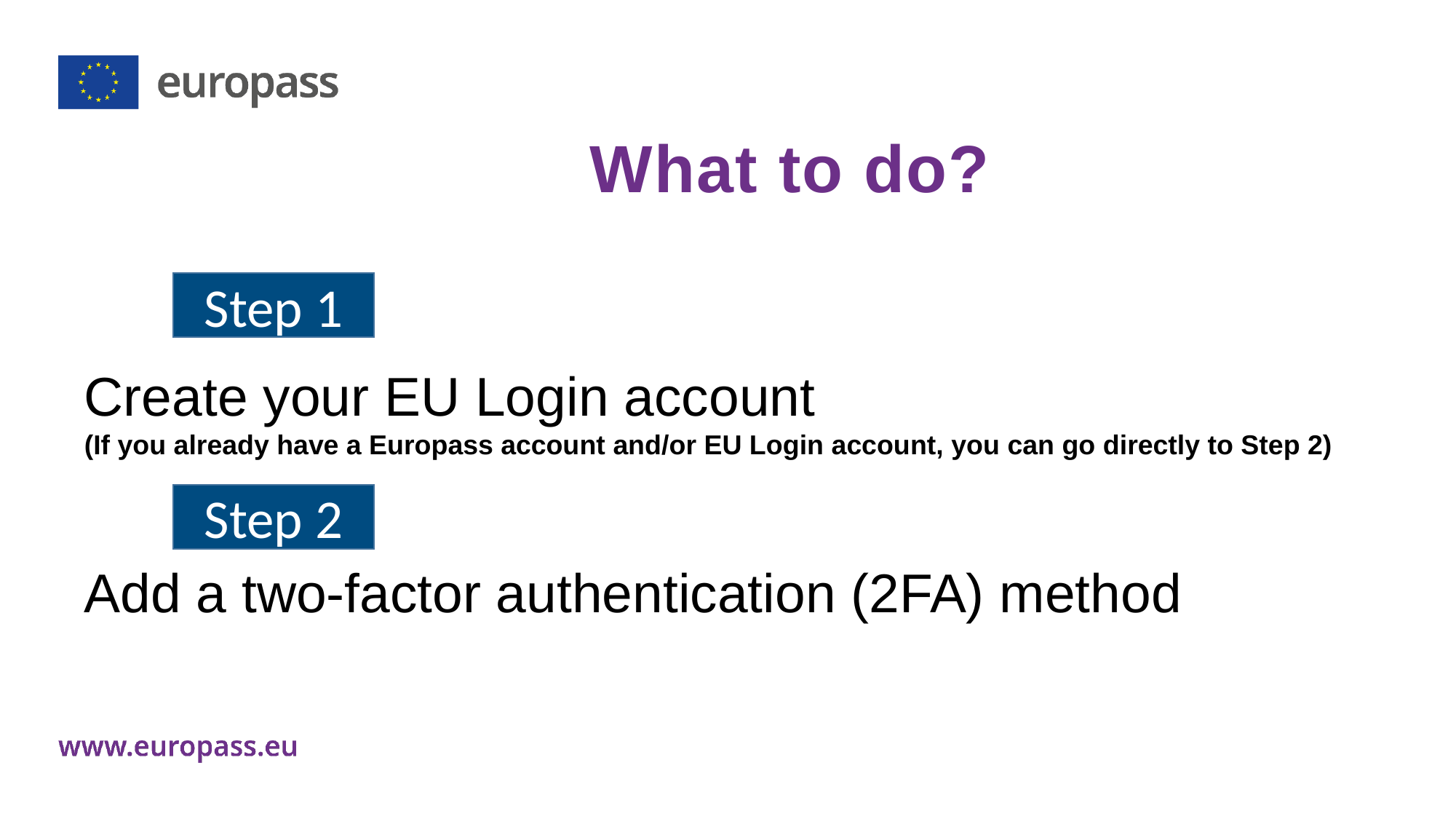

What to do?

Create your EU Login account
(If you already have a Europass account and/or EU Login account, you can go directly to Step 2)

Add a two-factor authentication (2FA) method
Step 1
Step 2